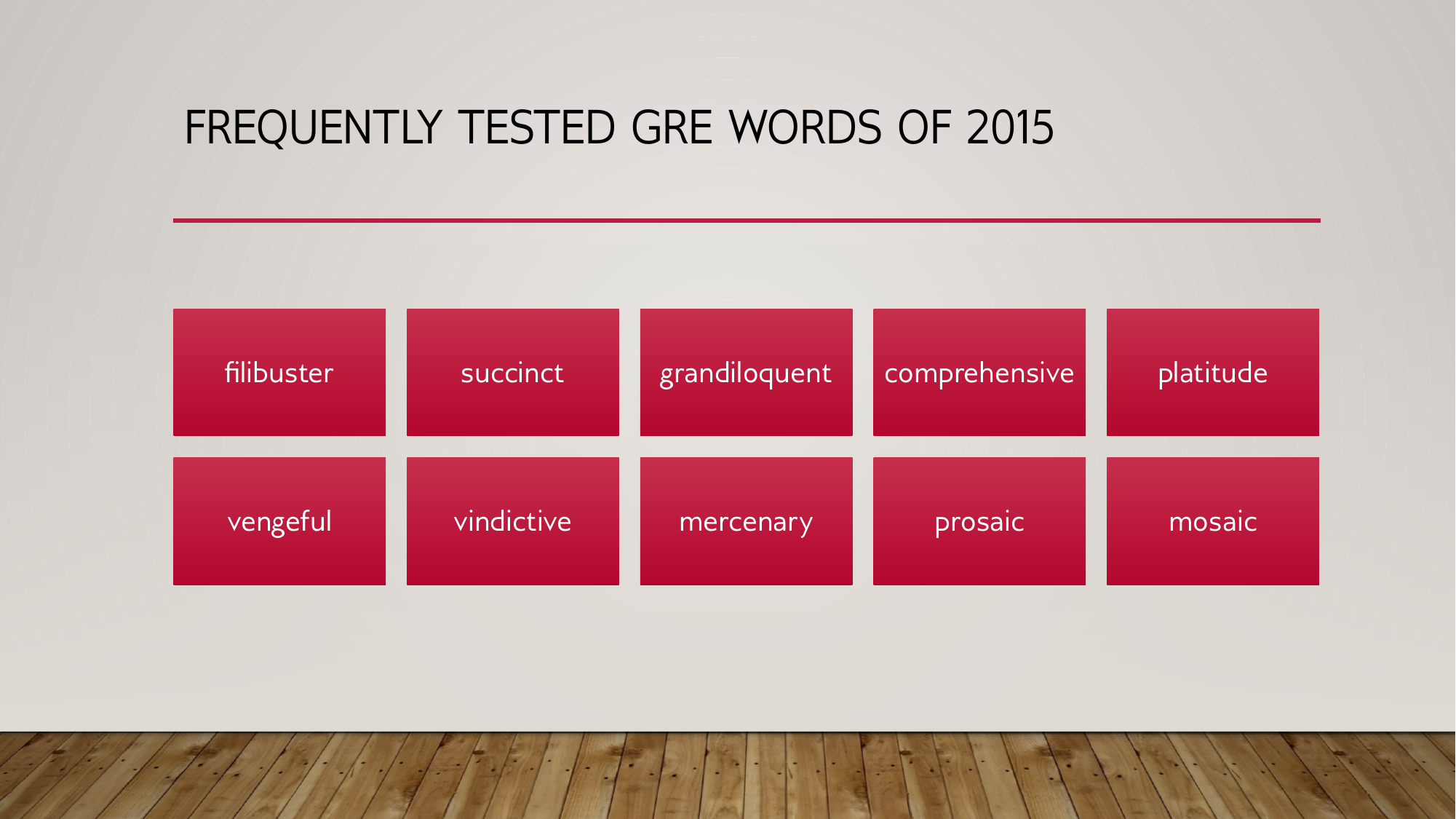

# Frequently tested GRE Words of 2015
filibuster
succinct
grandiloquent
comprehensive
platitude
vengeful
vindictive
mercenary
prosaic
mosaic